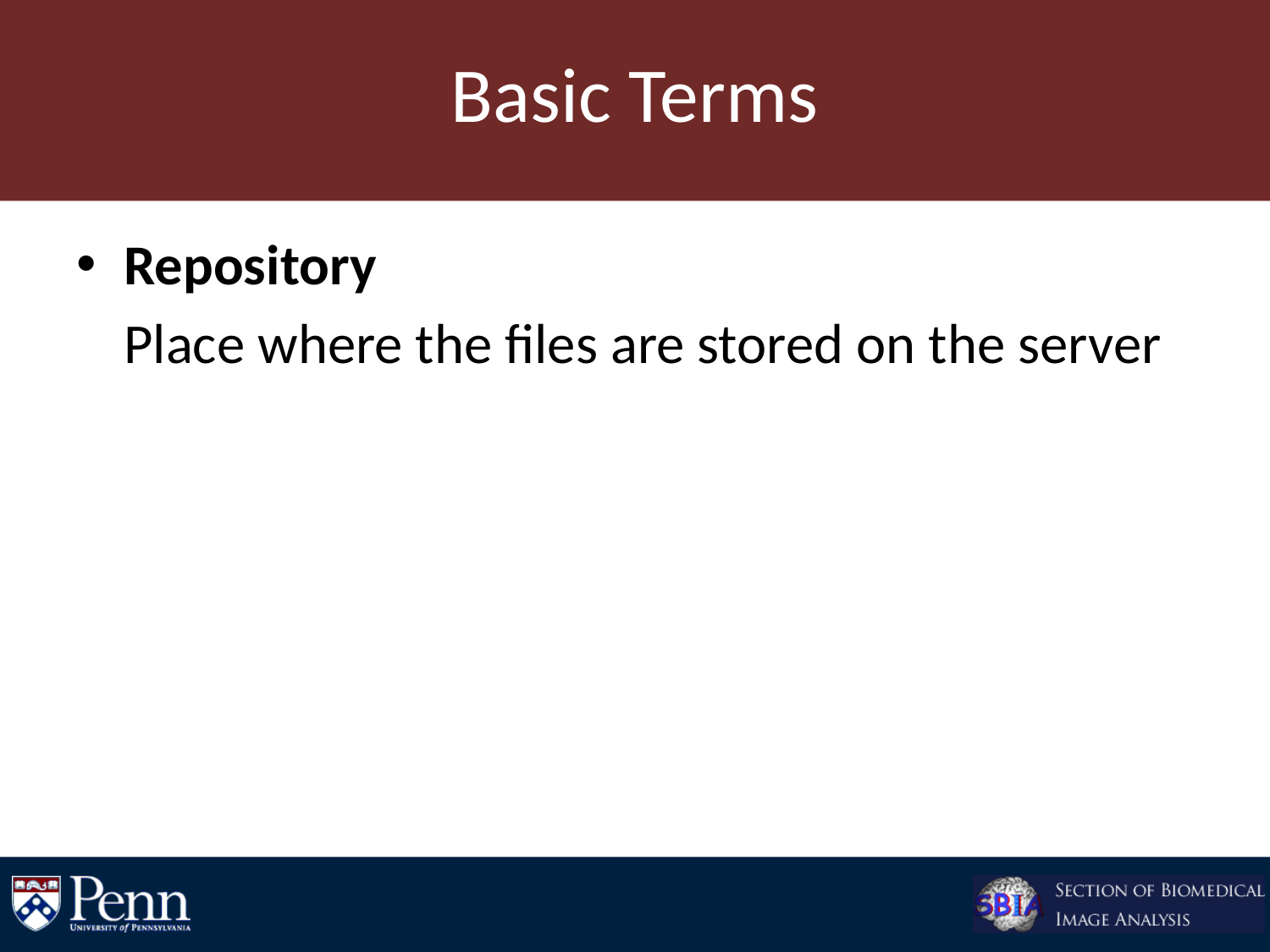

# Basic Terms
Repository
	Place where the files are stored on the server